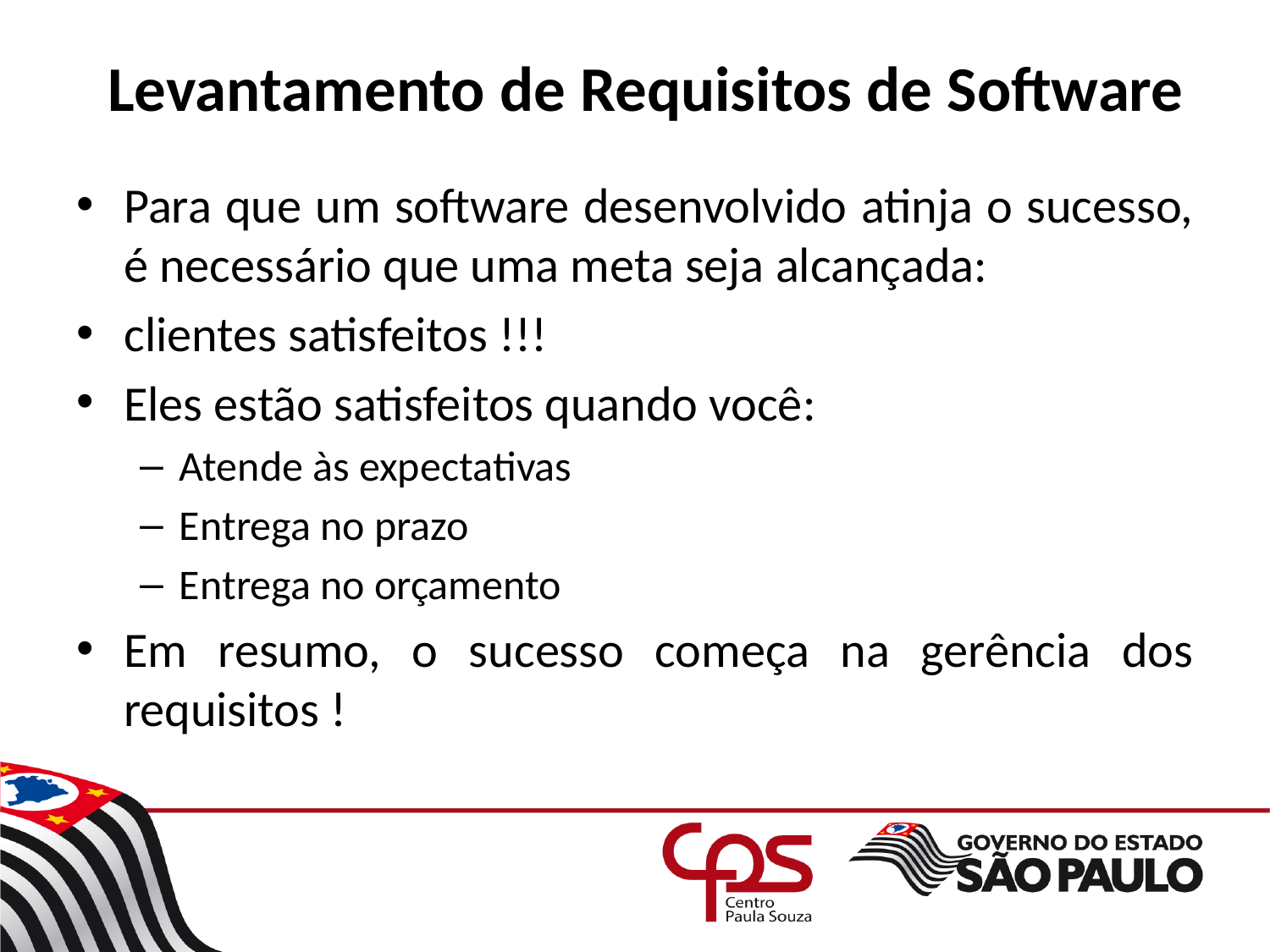

# Levantamento de Requisitos de Software
Para que um software desenvolvido atinja o sucesso, é necessário que uma meta seja alcançada:
clientes satisfeitos !!!
Eles estão satisfeitos quando você:
Atende às expectativas
Entrega no prazo
Entrega no orçamento
Em resumo, o sucesso começa na gerência dos requisitos !